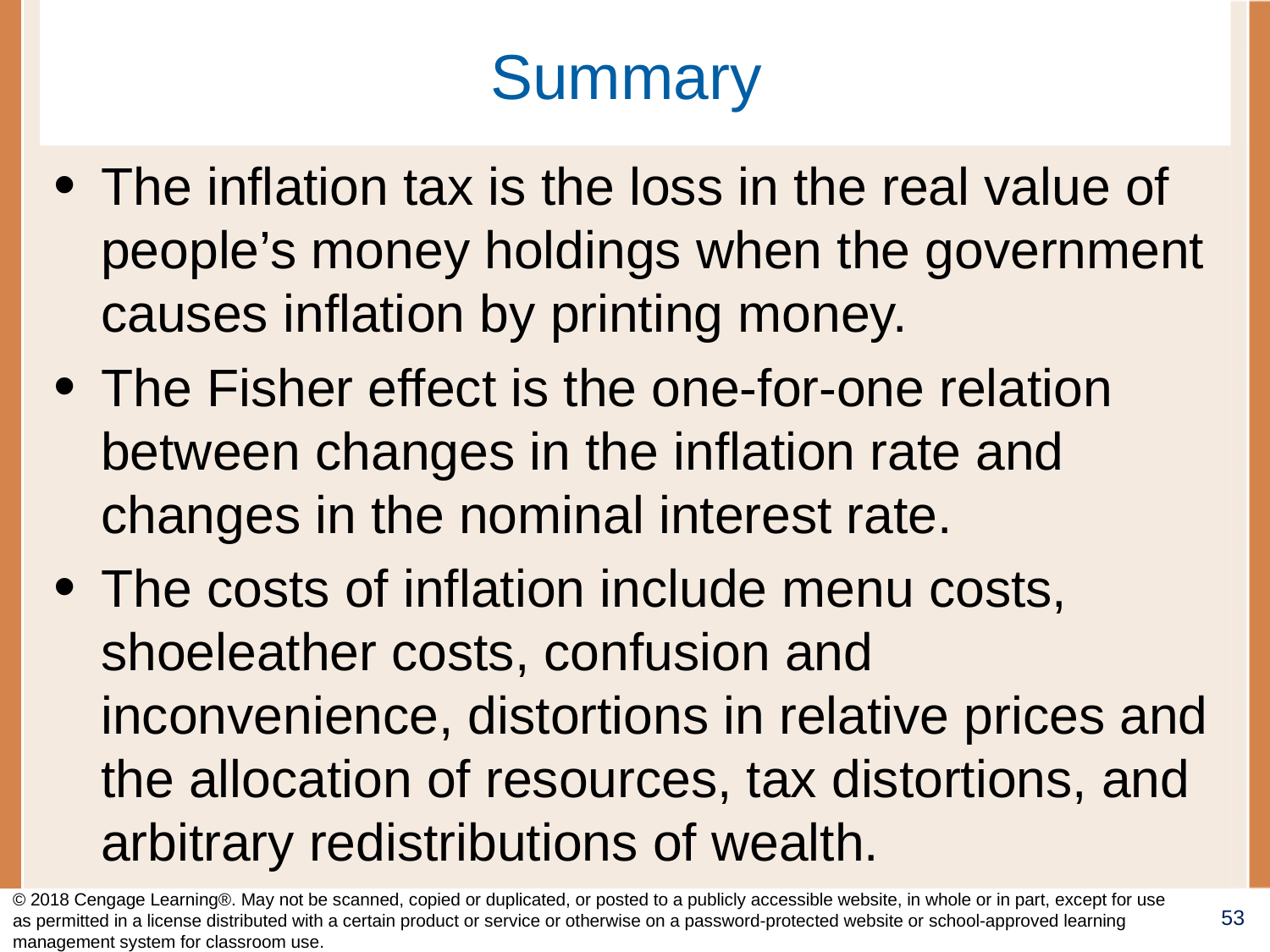

# Summary
The inflation tax is the loss in the real value of people’s money holdings when the government causes inflation by printing money.
The Fisher effect is the one-for-one relation between changes in the inflation rate and changes in the nominal interest rate.
The costs of inflation include menu costs, shoeleather costs, confusion and inconvenience, distortions in relative prices and the allocation of resources, tax distortions, and arbitrary redistributions of wealth.
© 2018 Cengage Learning®. May not be scanned, copied or duplicated, or posted to a publicly accessible website, in whole or in part, except for use as permitted in a license distributed with a certain product or service or otherwise on a password-protected website or school-approved learning management system for classroom use.
53